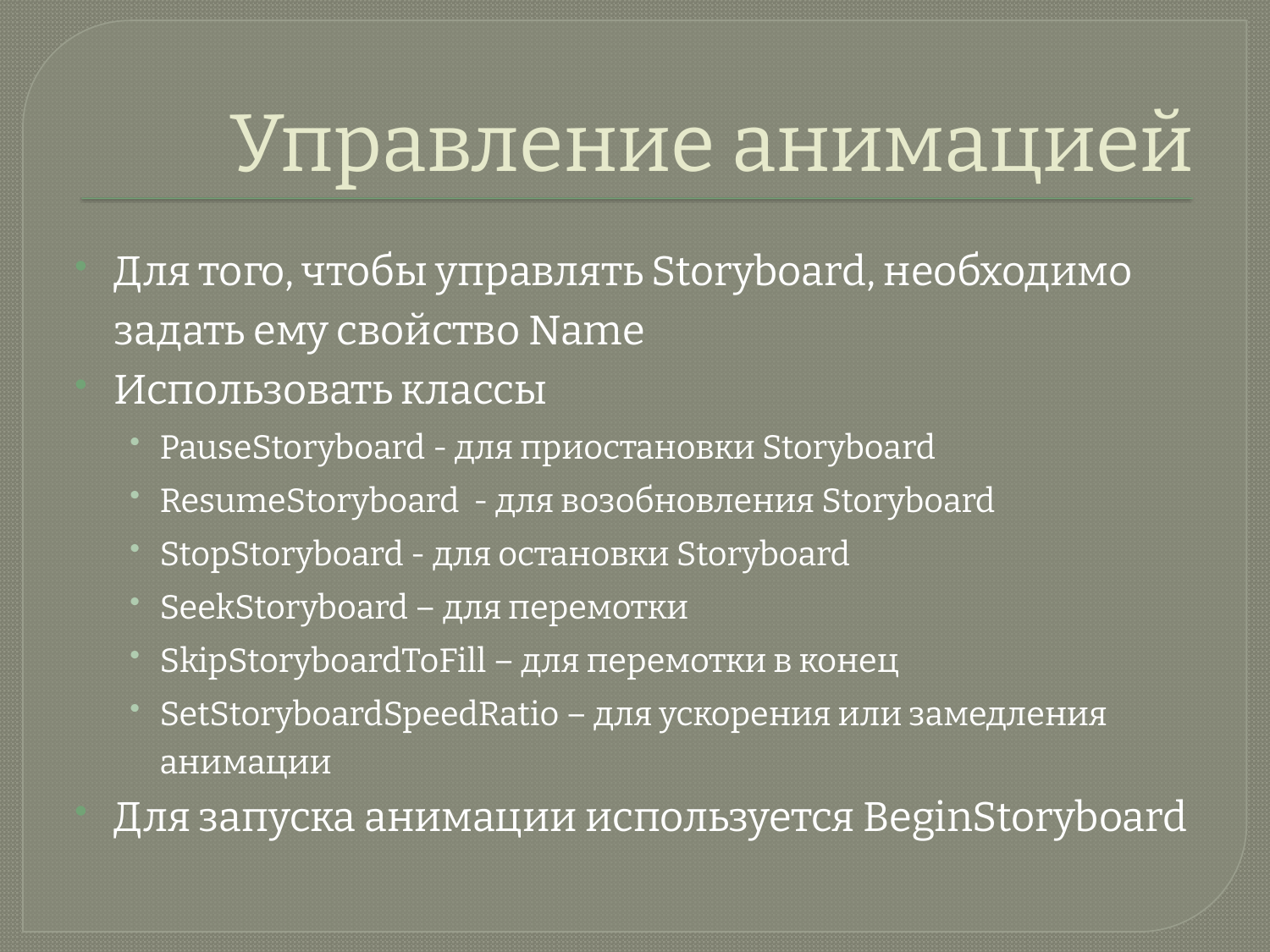

# Управление анимацией
Для того, чтобы управлять Storyboard, необходимо задать ему свойство Name
Использовать классы
PauseStoryboard - для приостановки Storyboard
ResumeStoryboard  - для возобновления Storyboard
StopStoryboard - для остановки Storyboard
SeekStoryboard – для перемотки
SkipStoryboardToFill – для перемотки в конец
SetStoryboardSpeedRatio – для ускорения или замедления анимации
Для запуска анимации используется BeginStoryboard